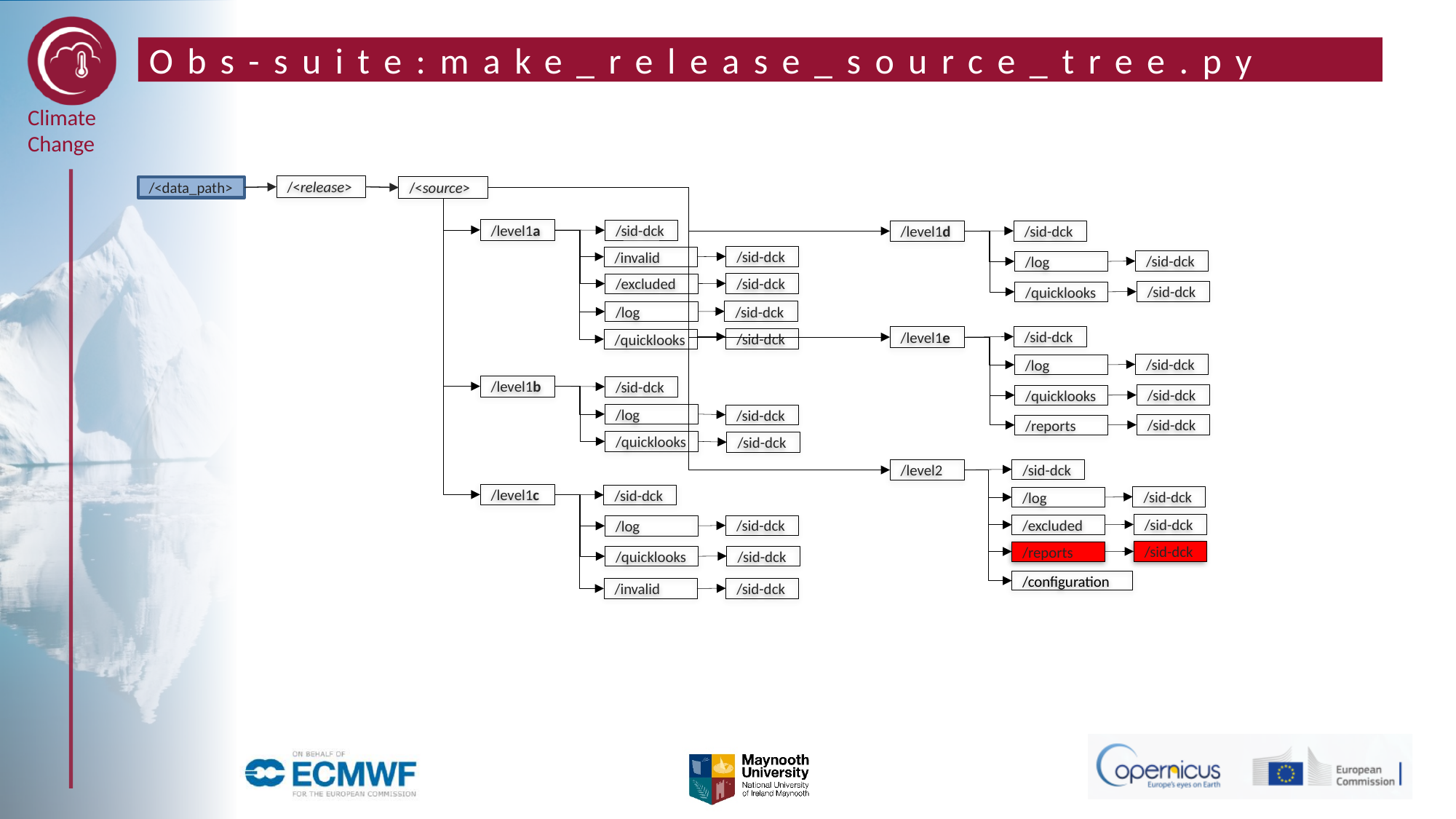

# Obs-suite:make_release_source_tree.py
/<release>
/<source>
/<data_path>
/level1a
/sid-dck
/level1d
/sid-dck
/sid-dck
/invalid
/sid-dck
/log
/sid-dck
/excluded
/sid-dck
/quicklooks
/sid-dck
/log
/sid-dck
/level1e
/sid-dck
/quicklooks
/sid-dck
/log
/level1b
/sid-dck
/sid-dck
/quicklooks
/log
/sid-dck
/sid-dck
/reports
/quicklooks
/sid-dck
/sid-dck
/level2
/level1c
/sid-dck
/sid-dck
/log
/sid-dck
/excluded
/sid-dck
/log
/sid-dck
/reports
/sid-dck
/quicklooks
/configuration
/sid-dck
/invalid